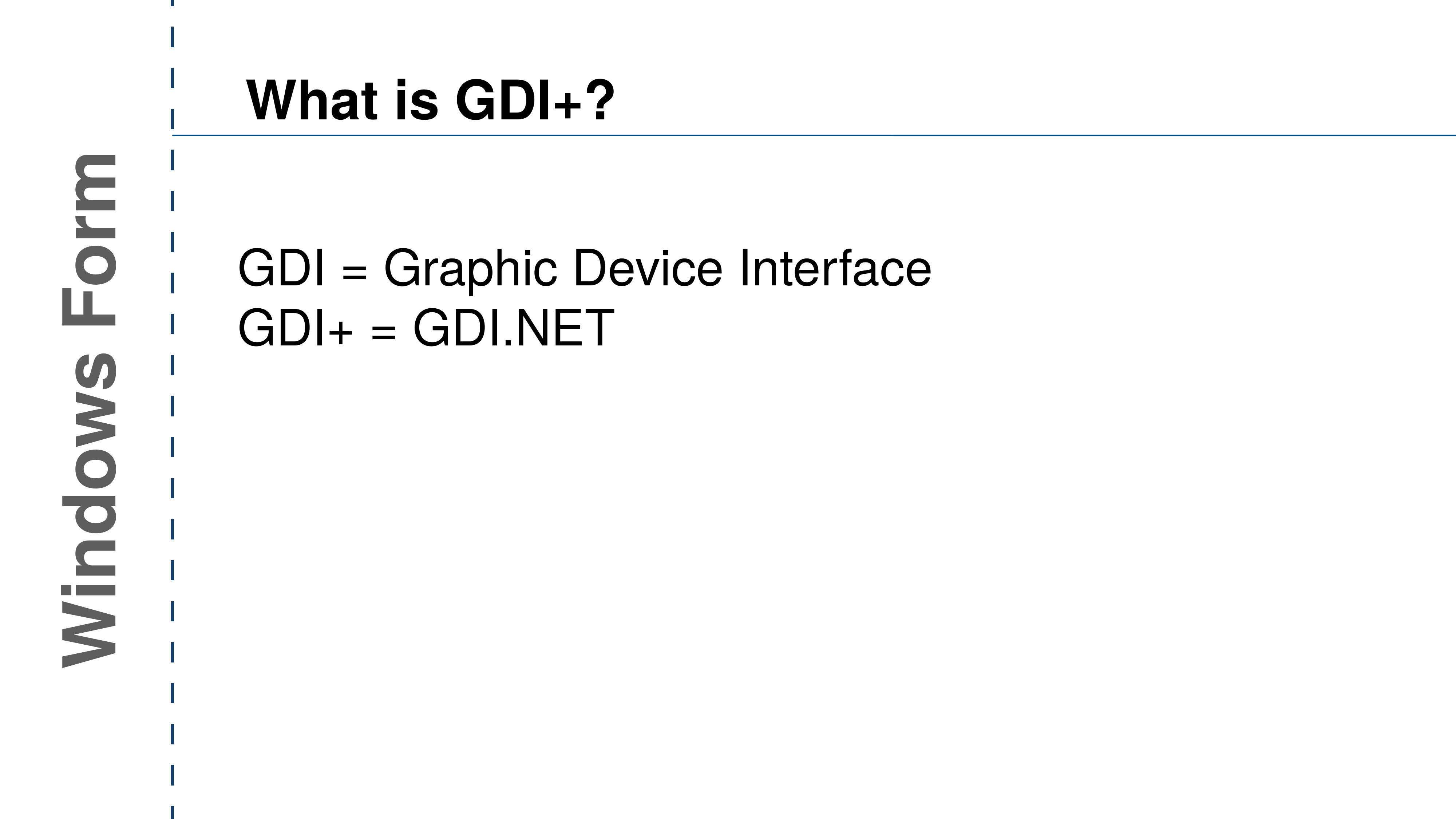

What is GDI+?

GDI = Graphic Device Interface
GDI+ = GDI.NET
Windows Form